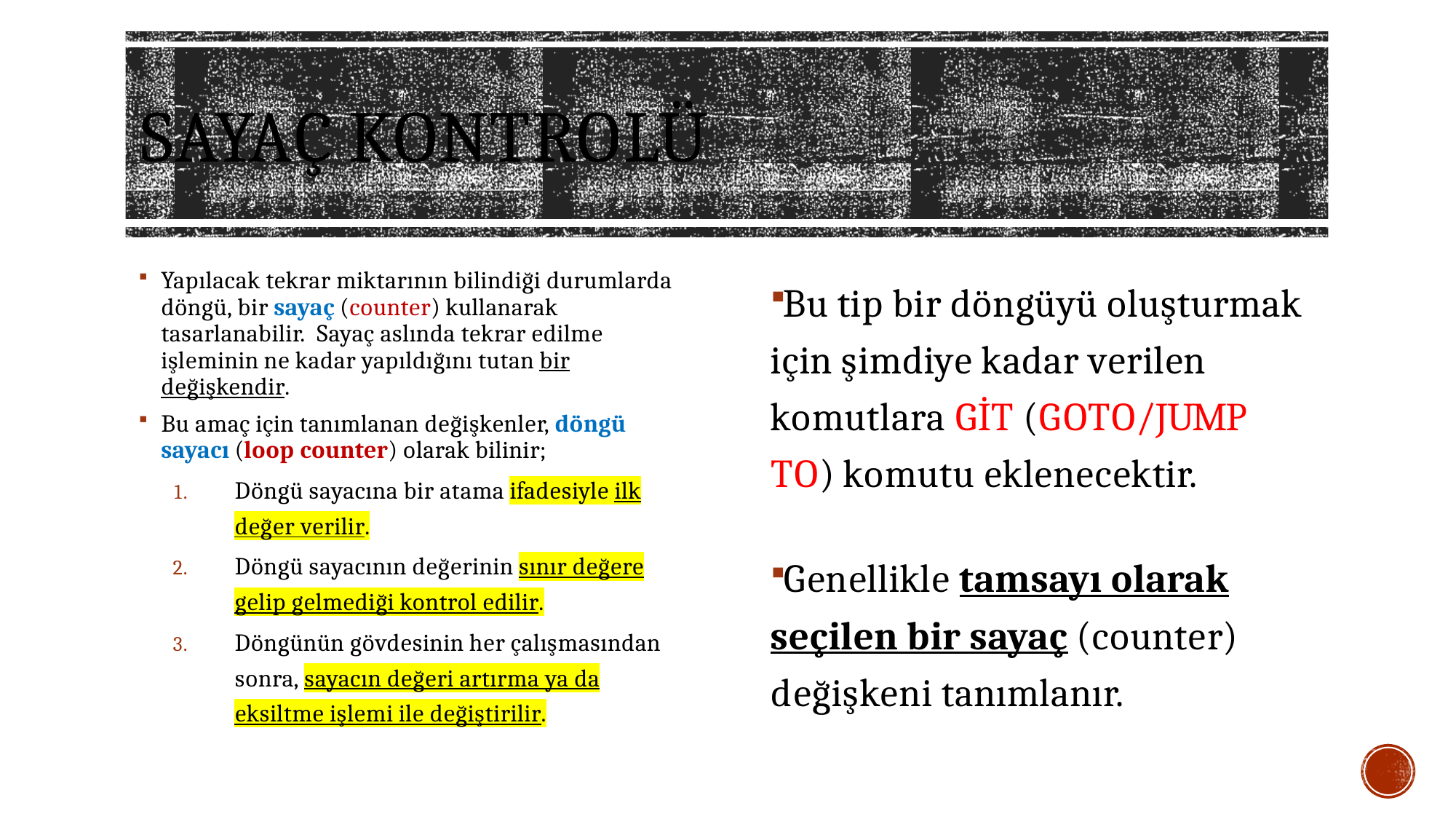

# SAYAÇ KONTROLÜ
Yapılacak tekrar miktarının bilindiği durumlarda döngü, bir sayaç (counter) kullanarak tasarlanabilir.  Sayaç aslında tekrar edilme işleminin ne kadar yapıldığını tutan bir değişkendir.
Bu amaç için tanımlanan değişkenler, döngü sayacı (loop counter) olarak bilinir;
Döngü sayacına bir atama ifadesiyle ilk değer verilir.
Döngü sayacının değerinin sınır değere gelip gelmediği kontrol edilir.
Döngünün gövdesinin her çalışmasından sonra, sayacın değeri artırma ya da eksiltme işlemi ile değiştirilir.

Bu tip bir döngüyü oluşturmak için şimdiye kadar verilen komutlara GİT (GOTO/JUMP TO) komutu eklenecektir.
Genellikle tamsayı olarak seçilen bir sayaç (counter) değişkeni tanımlanır.